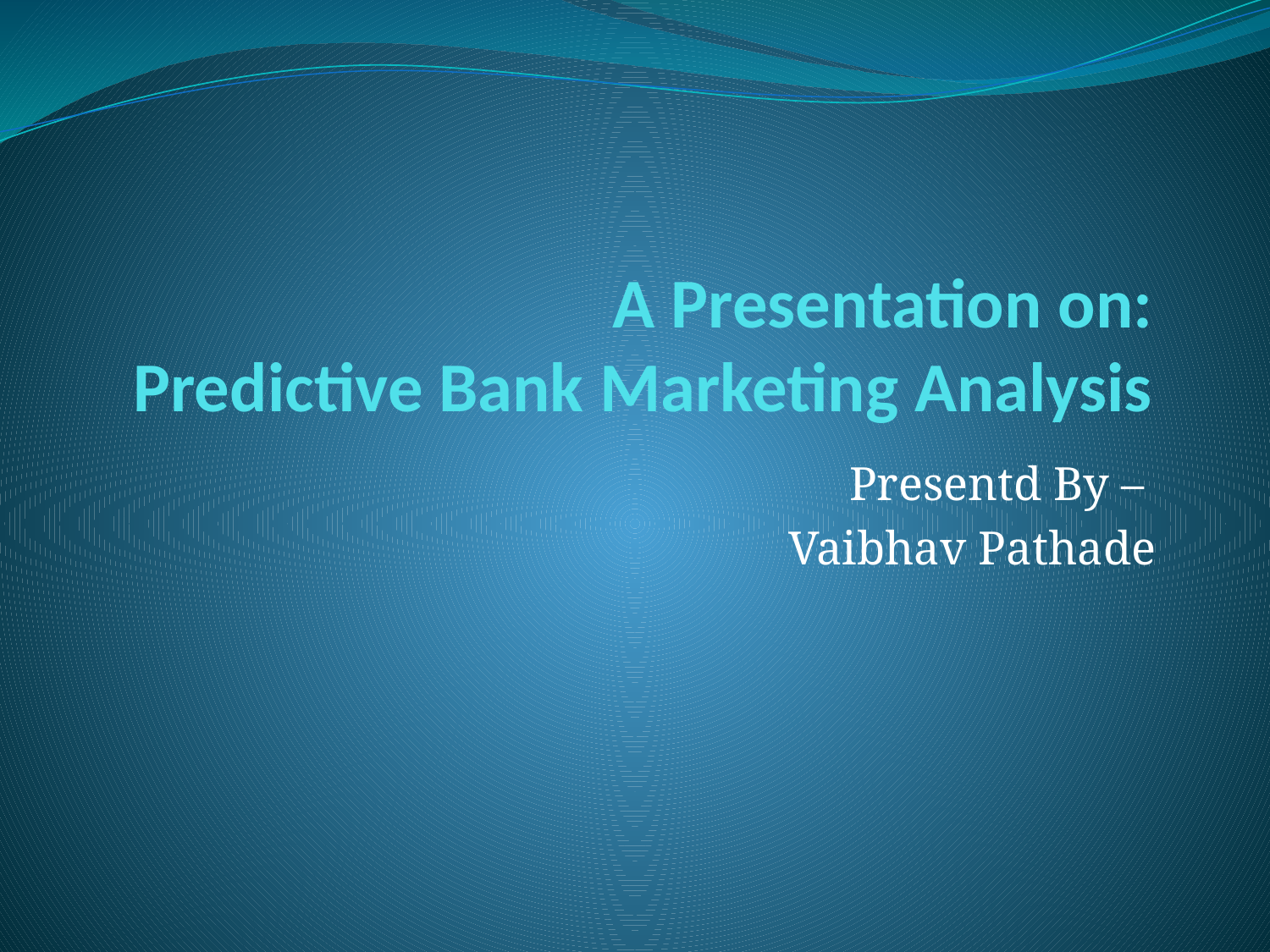

# A Presentation on: Predictive Bank Marketing Analysis
		Presentd By –
			Vaibhav Pathade